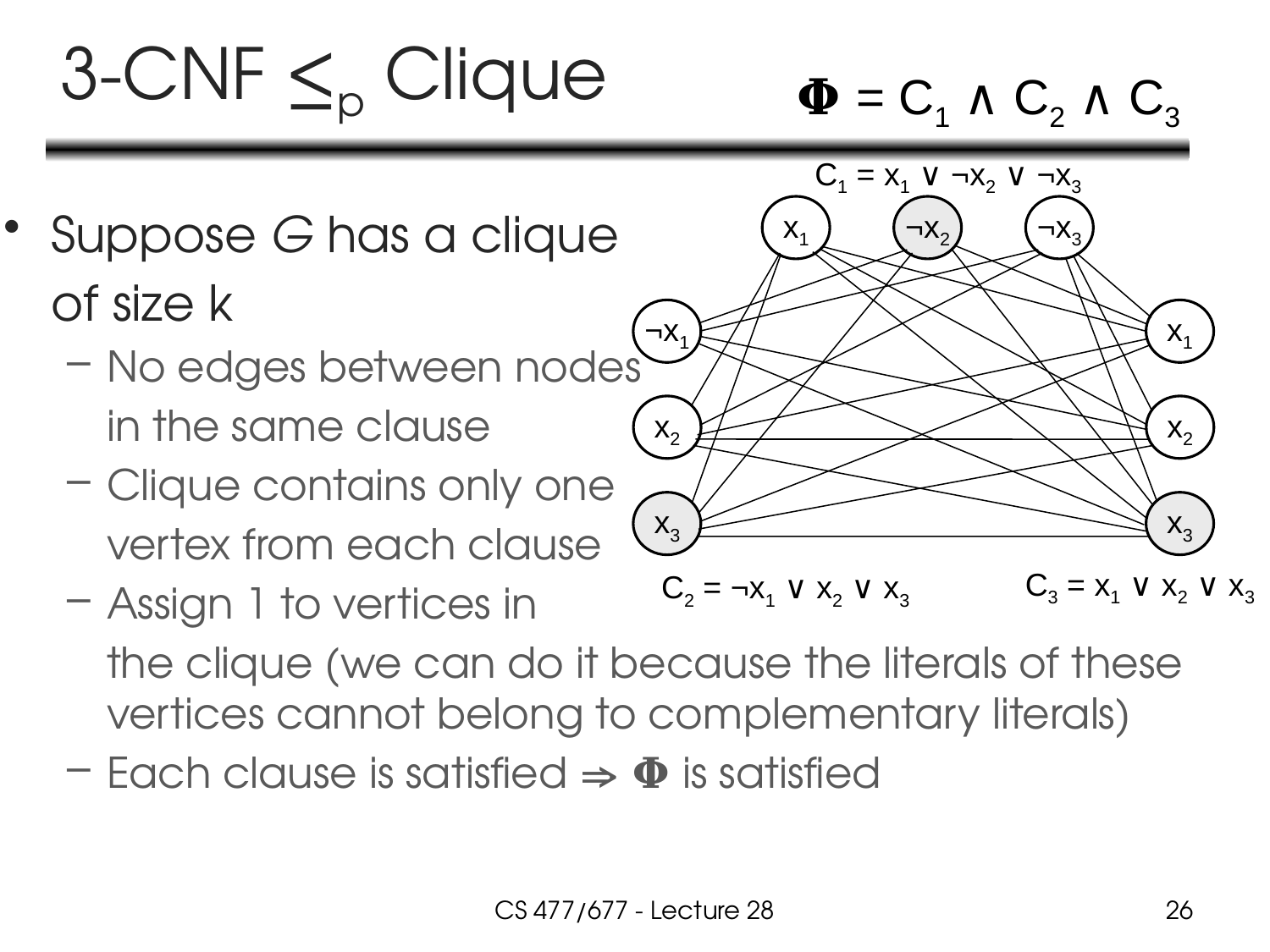

# 3-CNF ≤p Clique
𝚽 = C1 ∧ C2 ∧ C3
C1 = x1 ∨ ¬x2 ∨ ¬x3
x1
¬x2
¬x3
¬x1
x1
x2
x2
x3
x3
Suppose G has a clique
	of size k
No edges between nodes
	in the same clause
Clique contains only one
	vertex from each clause
Assign 1 to vertices in
	the clique (we can do it because the literals of these vertices cannot belong to complementary literals)
Each clause is satisfied ⇒ 𝚽 is satisfied

C3 = x1 ∨ x2 ∨ x3
C2 = ¬x1 ∨ x2 ∨ x3
CS 477/677 - Lecture 28
26